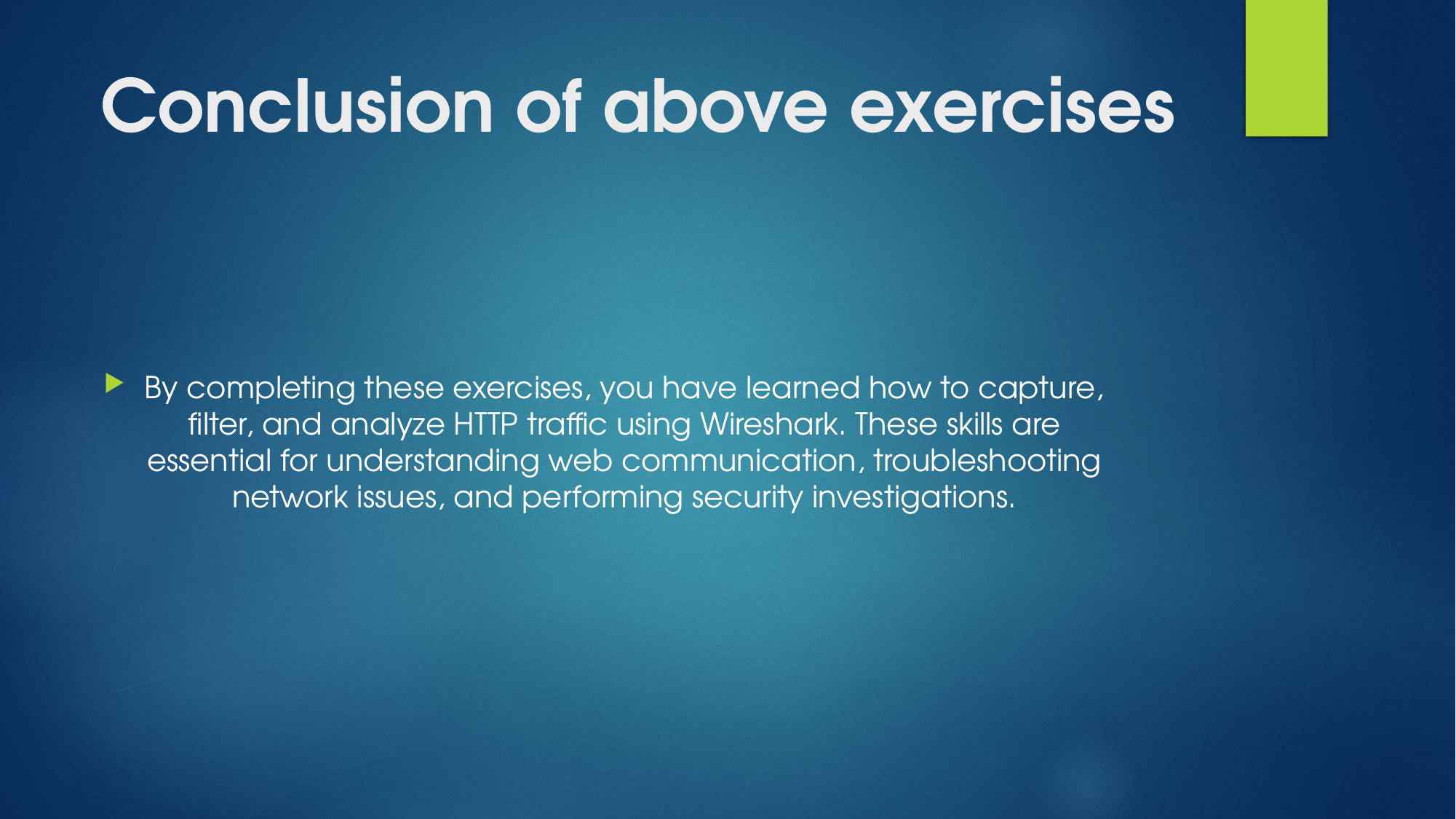

# Conclusion of above exercises

By completing these exercises, you have learned how to capture, filter, and analyze HTTP traffic using Wireshark. These skills are essential for understanding web communication, troubleshooting network issues, and performing security investigations.